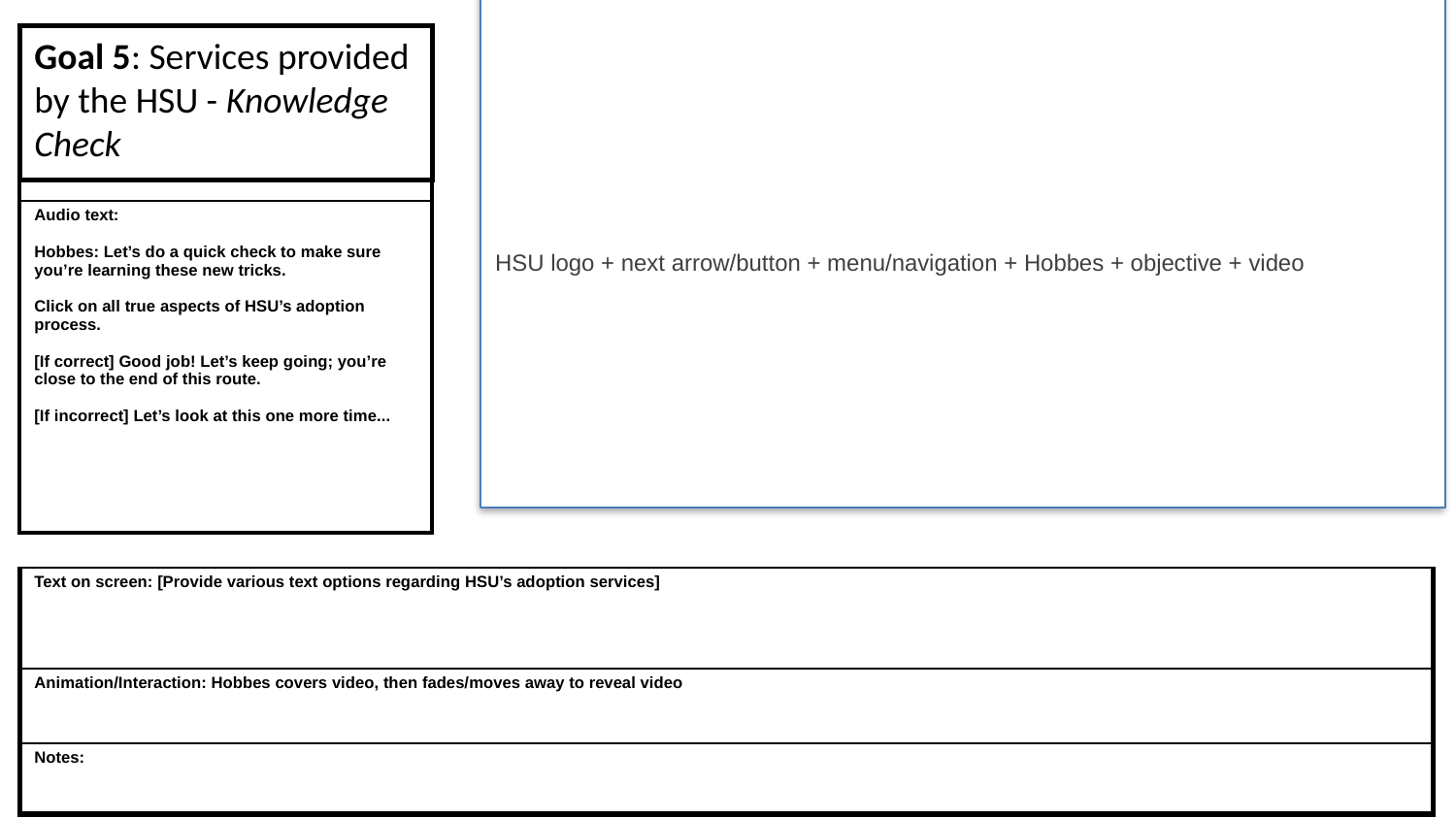

HSU logo + next arrow/button + menu/navigation + Hobbes + objective + video
Goal 5: Services provided by the HSU - Knowledge Check
|  |
| --- |
| Audio text: Hobbes: Let’s do a quick check to make sure you’re learning these new tricks. Click on all true aspects of HSU’s adoption process. [If correct] Good job! Let’s keep going; you’re close to the end of this route. [If incorrect] Let’s look at this one more time... |
| Text on screen: [Provide various text options regarding HSU’s adoption services] |  |
| --- | --- |
| Animation/Interaction: Hobbes covers video, then fades/moves away to reveal video |  |
| Notes: |  |